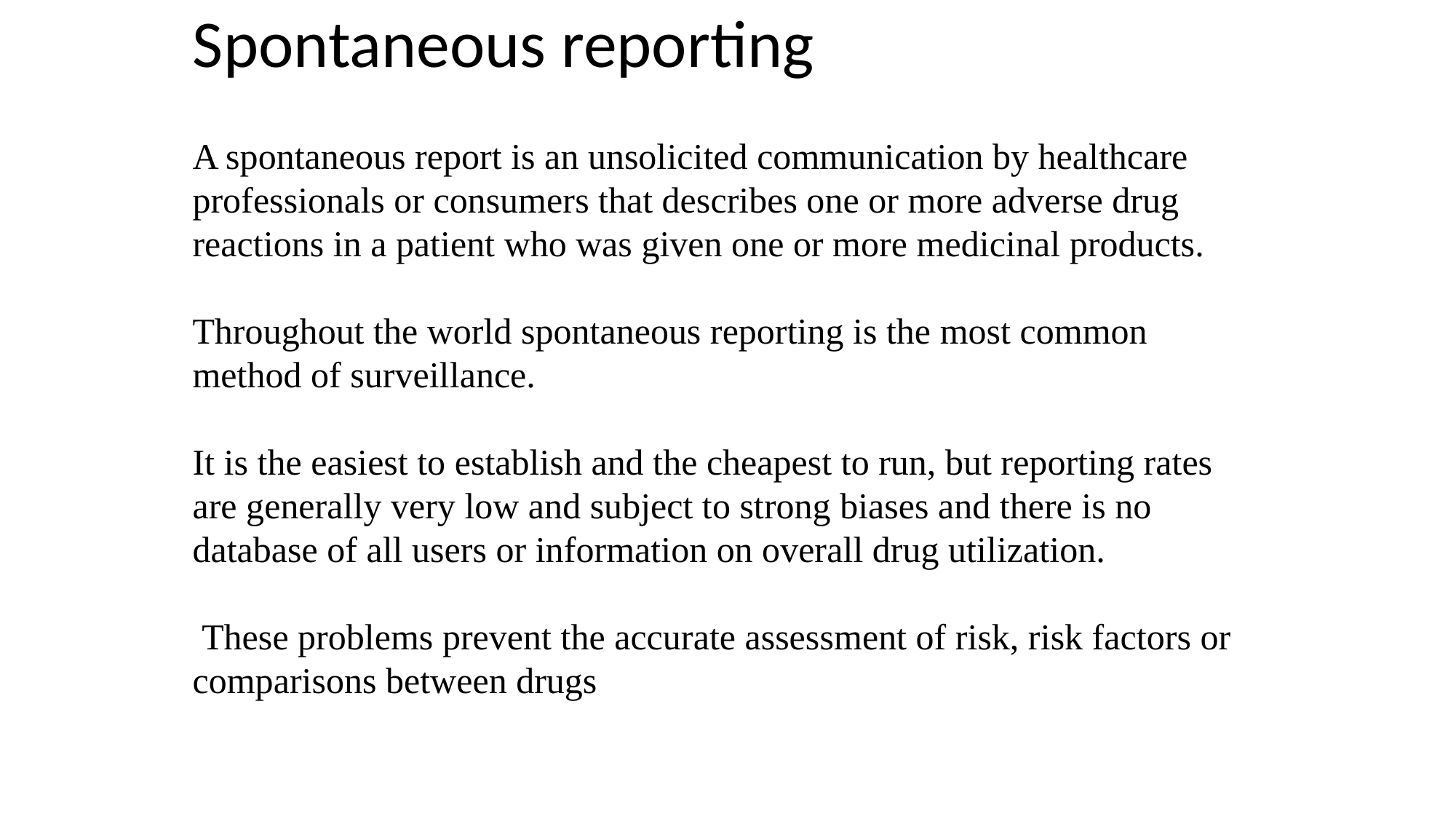

# Spontaneous reporting
A spontaneous report is an unsolicited communication by healthcare professionals or consumers that describes one or more adverse drug reactions in a patient who was given one or more medicinal products.

Throughout the world spontaneous reporting is the most common method of surveillance.

It is the easiest to establish and the cheapest to run, but reporting rates are generally very low and subject to strong biases and there is no database of all users or information on overall drug utilization.

 These problems prevent the accurate assessment of risk, risk factors or comparisons between drugs